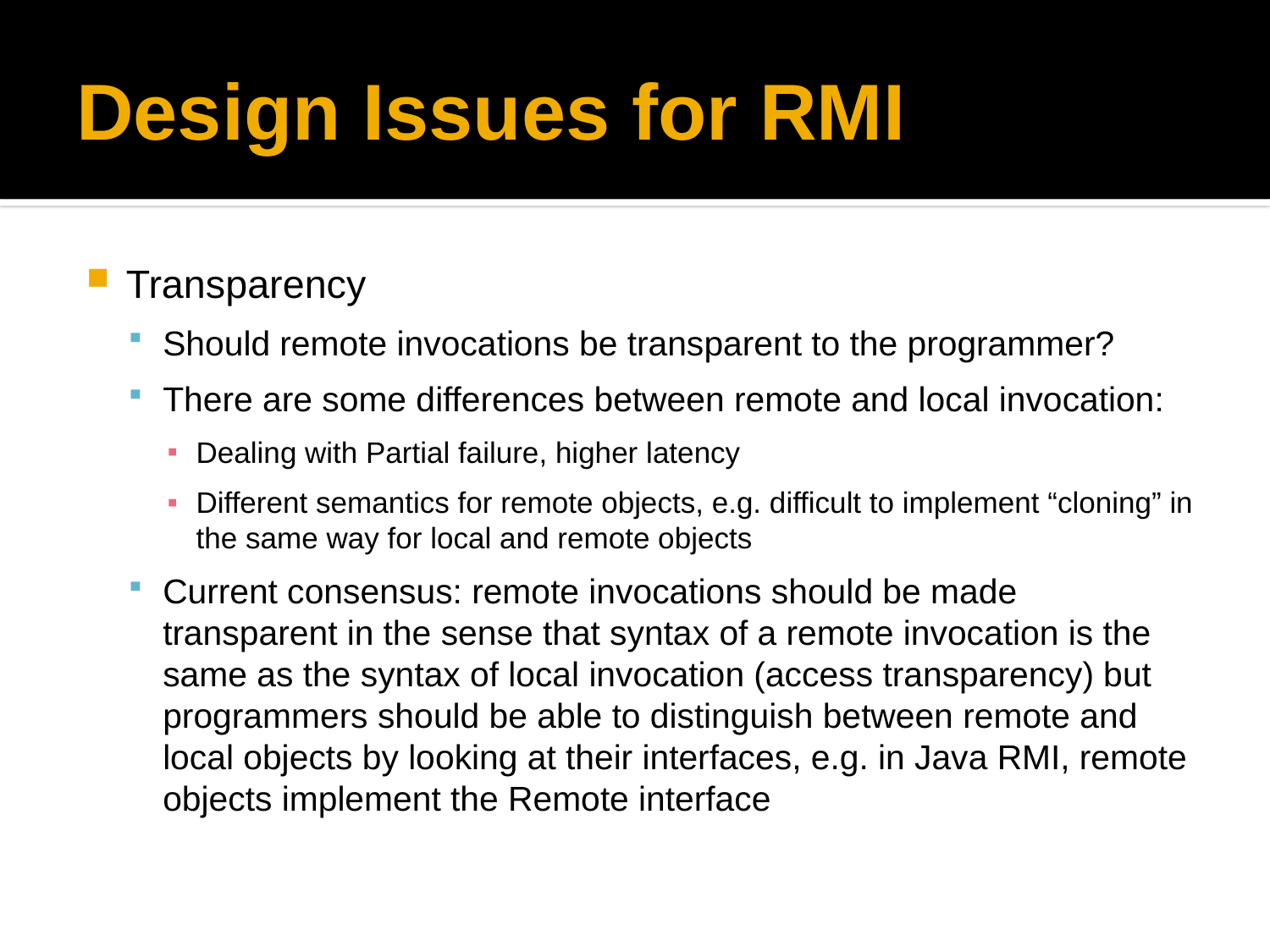

# Design Issues for RMI
Transparency
Should remote invocations be transparent to the programmer?
There are some differences between remote and local invocation:
Dealing with Partial failure, higher latency
Different semantics for remote objects, e.g. difficult to implement “cloning” in the same way for local and remote objects
Current consensus: remote invocations should be made transparent in the sense that syntax of a remote invocation is the same as the syntax of local invocation (access transparency) but programmers should be able to distinguish between remote and local objects by looking at their interfaces, e.g. in Java RMI, remote objects implement the Remote interface